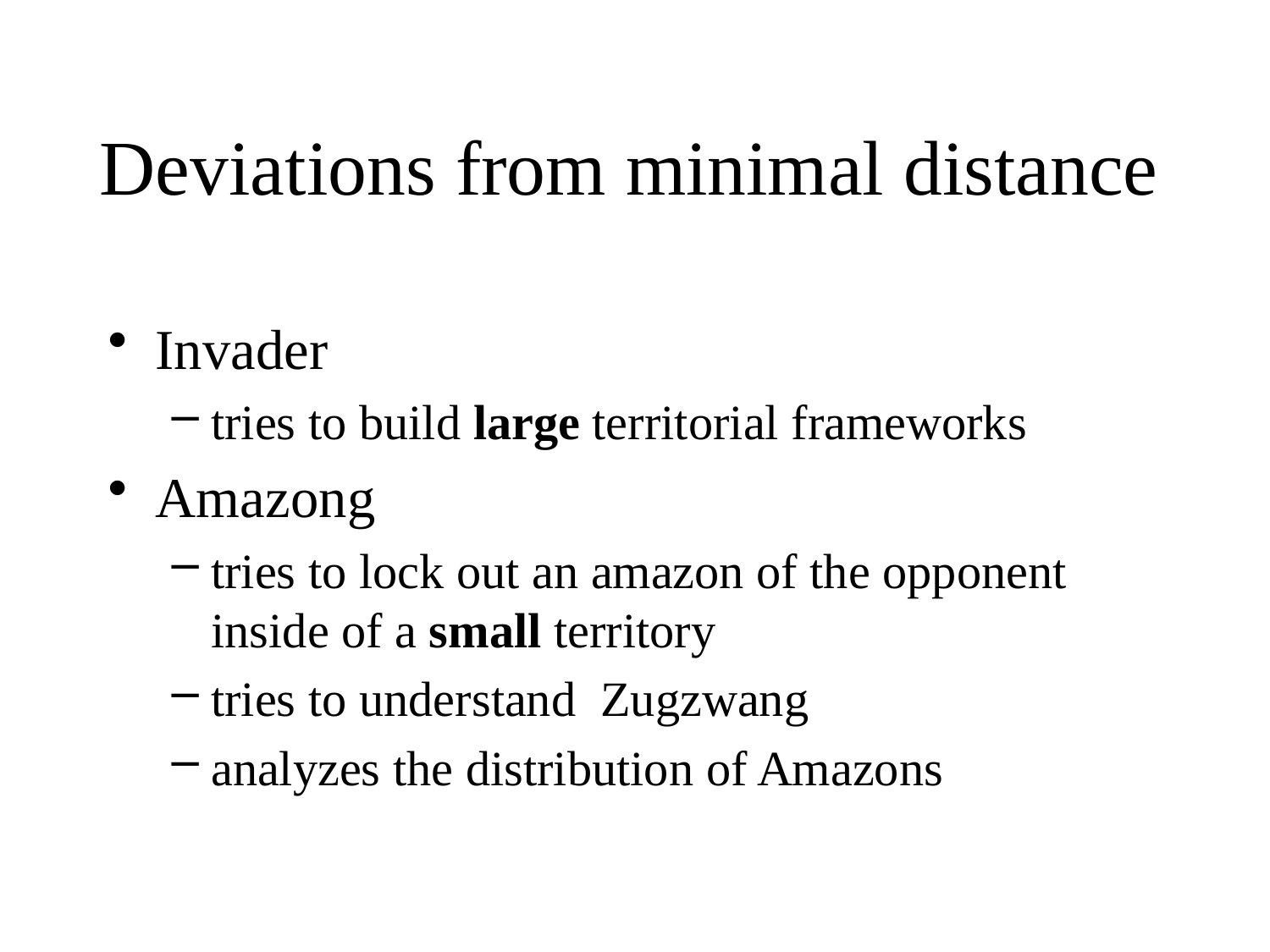

# Deviations from minimal distance
Invader
tries to build large territorial frameworks
Amazong
tries to lock out an amazon of the opponent inside of a small territory
tries to understand  Zugzwang
analyzes the distribution of Amazons